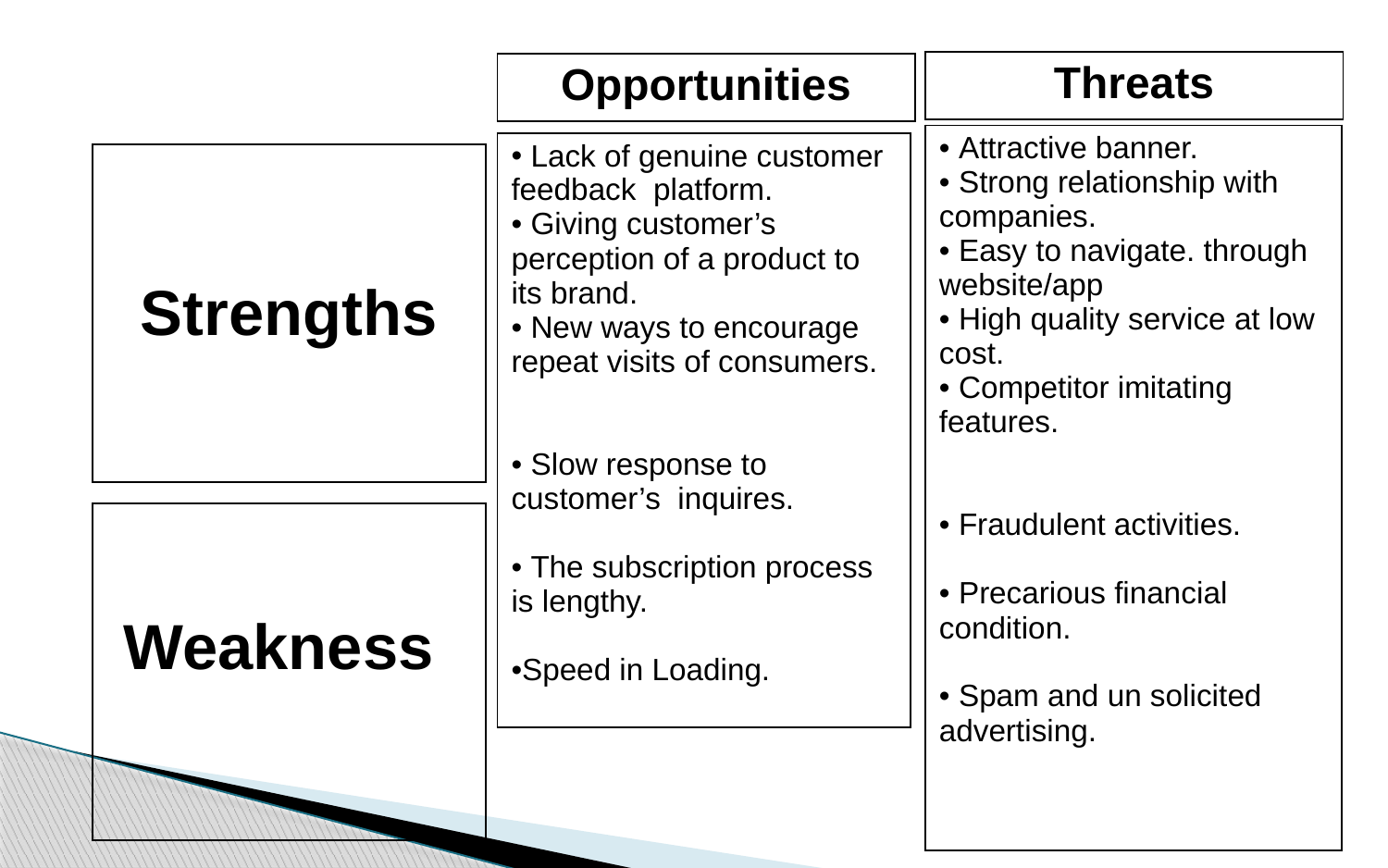

| Threats |
| --- |
| Opportunities |
| --- |
| Attractive banner. Strong relationship with companies. Easy to navigate. through website/app High quality service at low cost. Competitor imitating features. Fraudulent activities. Precarious financial condition. Spam and un solicited advertising. |
| --- |
| Lack of genuine customer feedback platform. Giving customer’s perception of a product to its brand. New ways to encourage repeat visits of consumers. Slow response to customer’s inquires. The subscription process is lengthy. Speed in Loading. |
| --- |
| Strengths |
| --- |
| Weakness |
| --- |